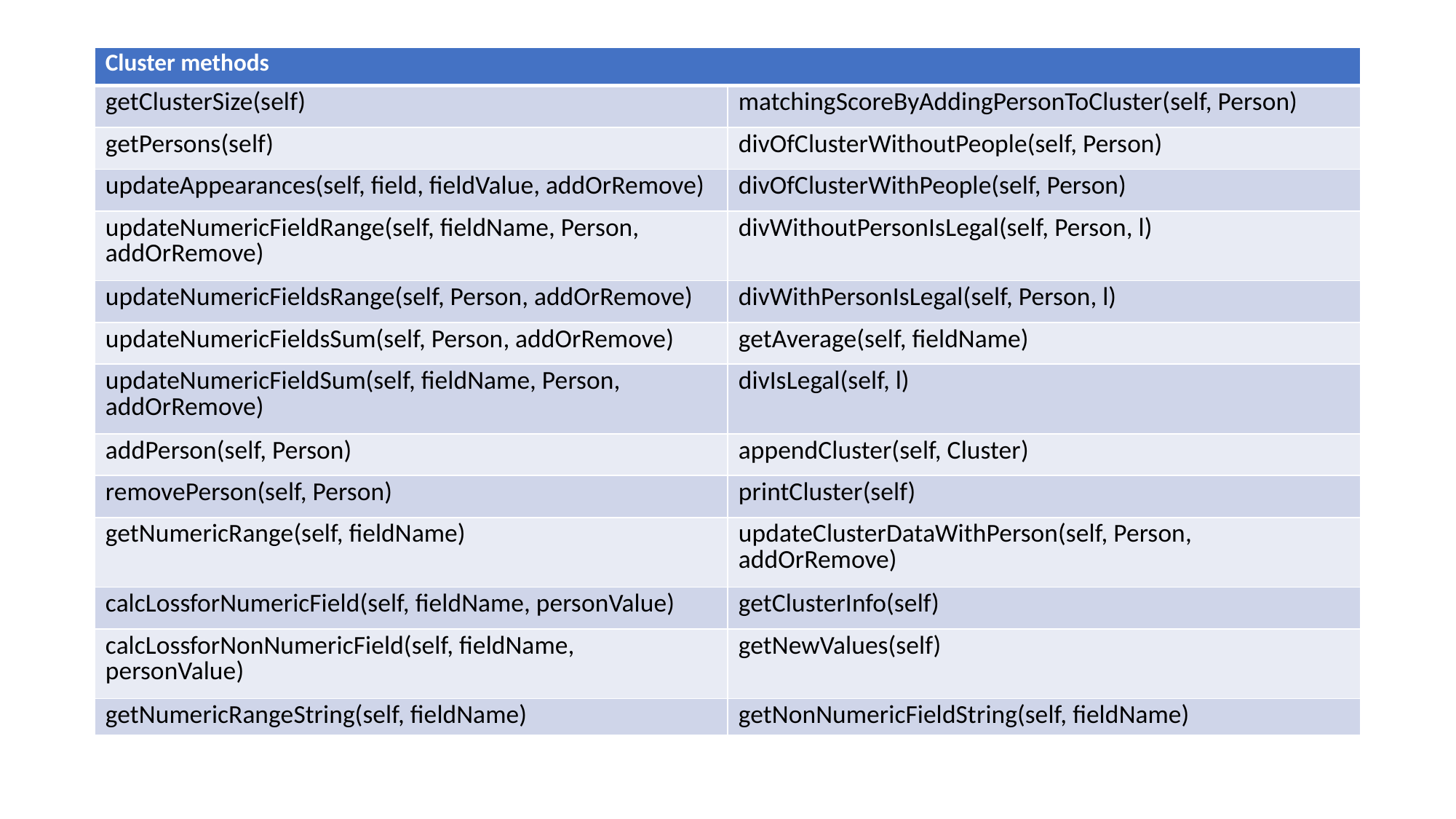

| Cluster methods |  |
| --- | --- |
| getClusterSize(self) | matchingScoreByAddingPersonToCluster(self, Person) |
| getPersons(self) | divOfClusterWithoutPeople(self, Person) |
| updateAppearances(self, field, fieldValue, addOrRemove) | divOfClusterWithPeople(self, Person) |
| updateNumericFieldRange(self, fieldName, Person, addOrRemove) | divWithoutPersonIsLegal(self, Person, l) |
| updateNumericFieldsRange(self, Person, addOrRemove) | divWithPersonIsLegal(self, Person, l) |
| updateNumericFieldsSum(self, Person, addOrRemove) | getAverage(self, fieldName) |
| updateNumericFieldSum(self, fieldName, Person, addOrRemove) | divIsLegal(self, l) |
| addPerson(self, Person) | appendCluster(self, Cluster) |
| removePerson(self, Person) | printCluster(self) |
| getNumericRange(self, fieldName) | updateClusterDataWithPerson(self, Person, addOrRemove) |
| calcLossforNumericField(self, fieldName, personValue) | getClusterInfo(self) |
| calcLossforNonNumericField(self, fieldName, personValue) | getNewValues(self) |
| getNumericRangeString(self, fieldName) | getNonNumericFieldString(self, fieldName) |